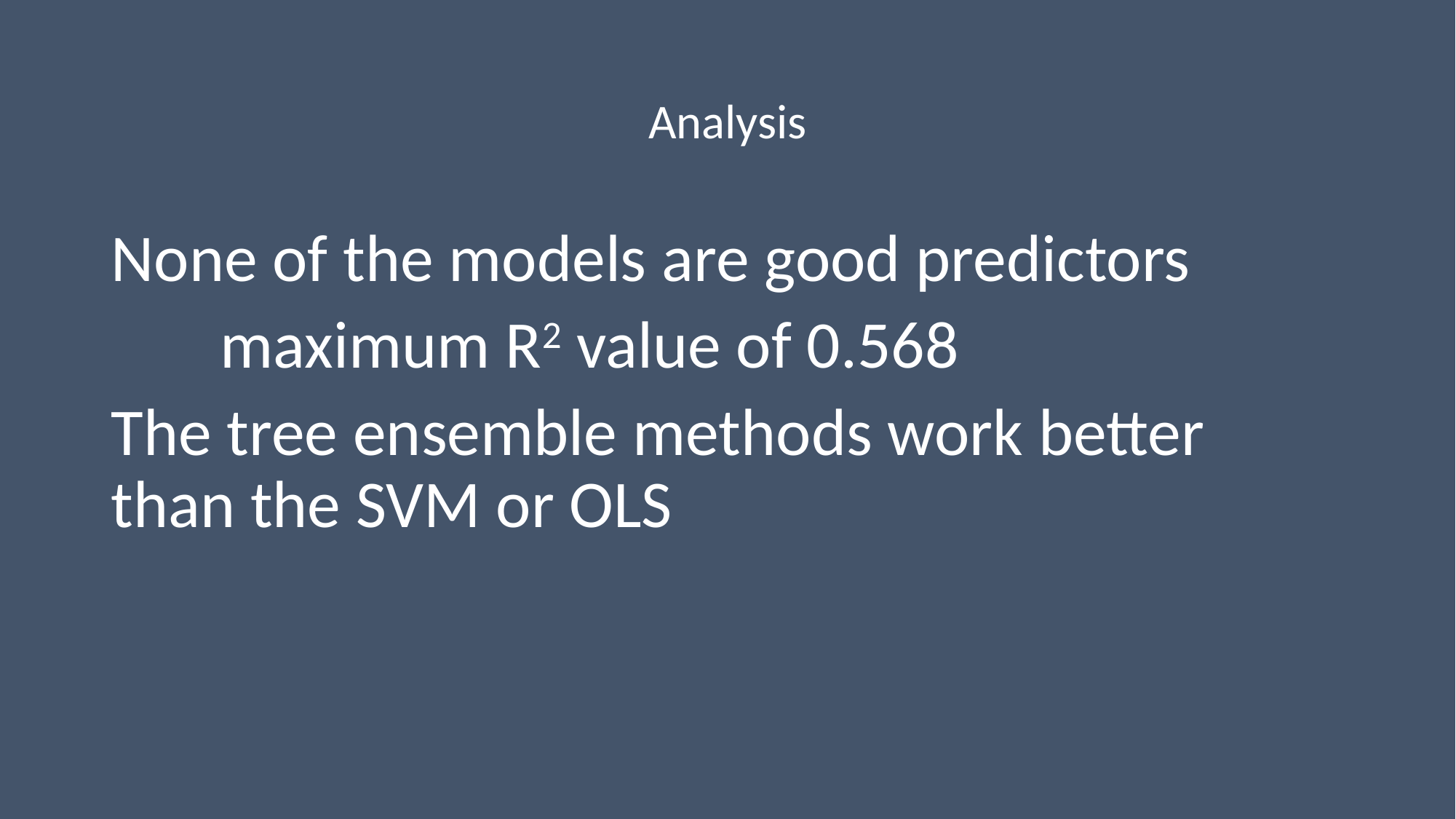

# Analysis
None of the models are good predictors
	maximum R2 value of 0.568
The tree ensemble methods work better     than the SVM or OLS